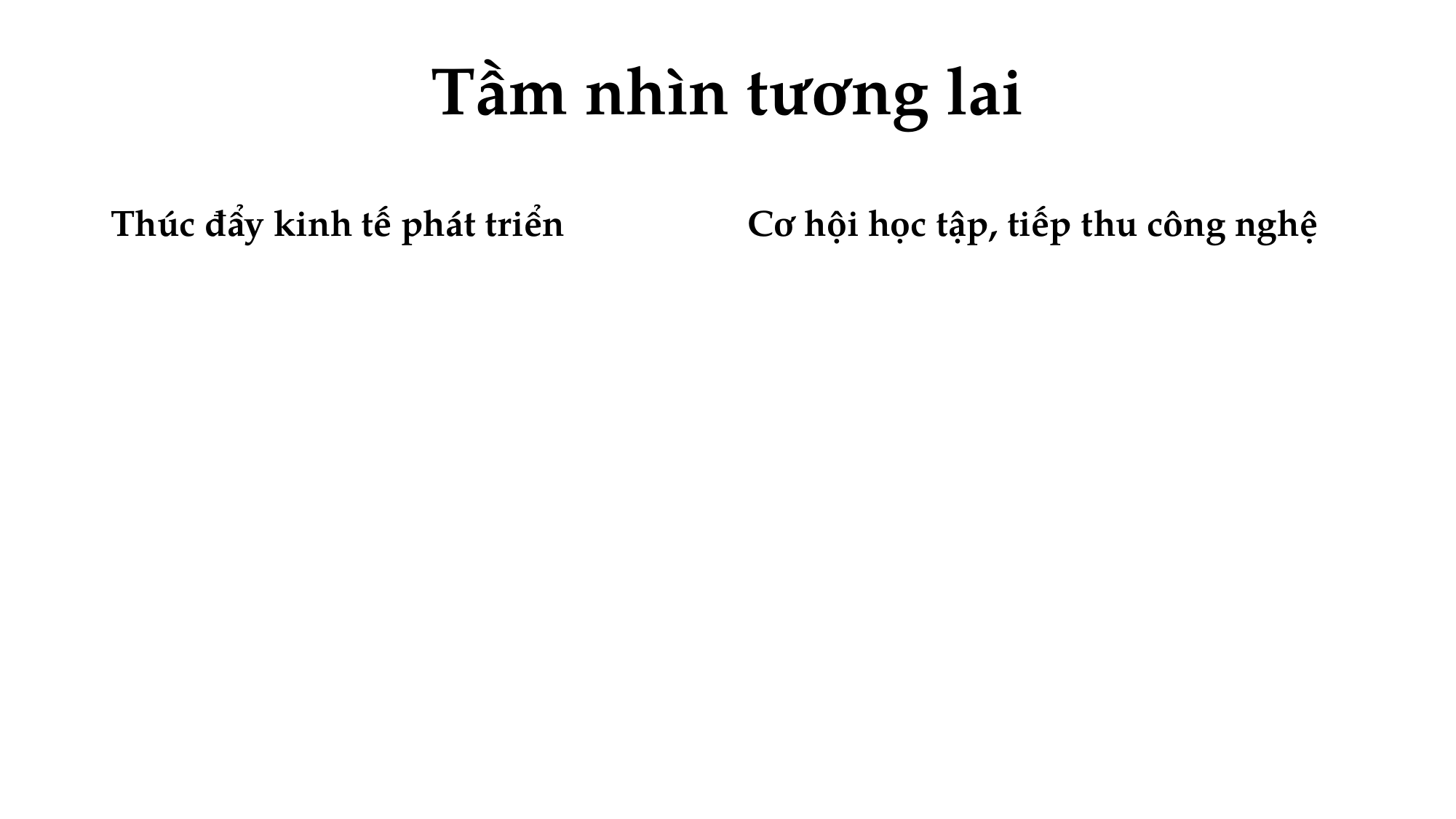

# Tầm nhìn tương lai
Thúc đẩy kinh tế phát triển
Cơ hội học tập, tiếp thu công nghệ